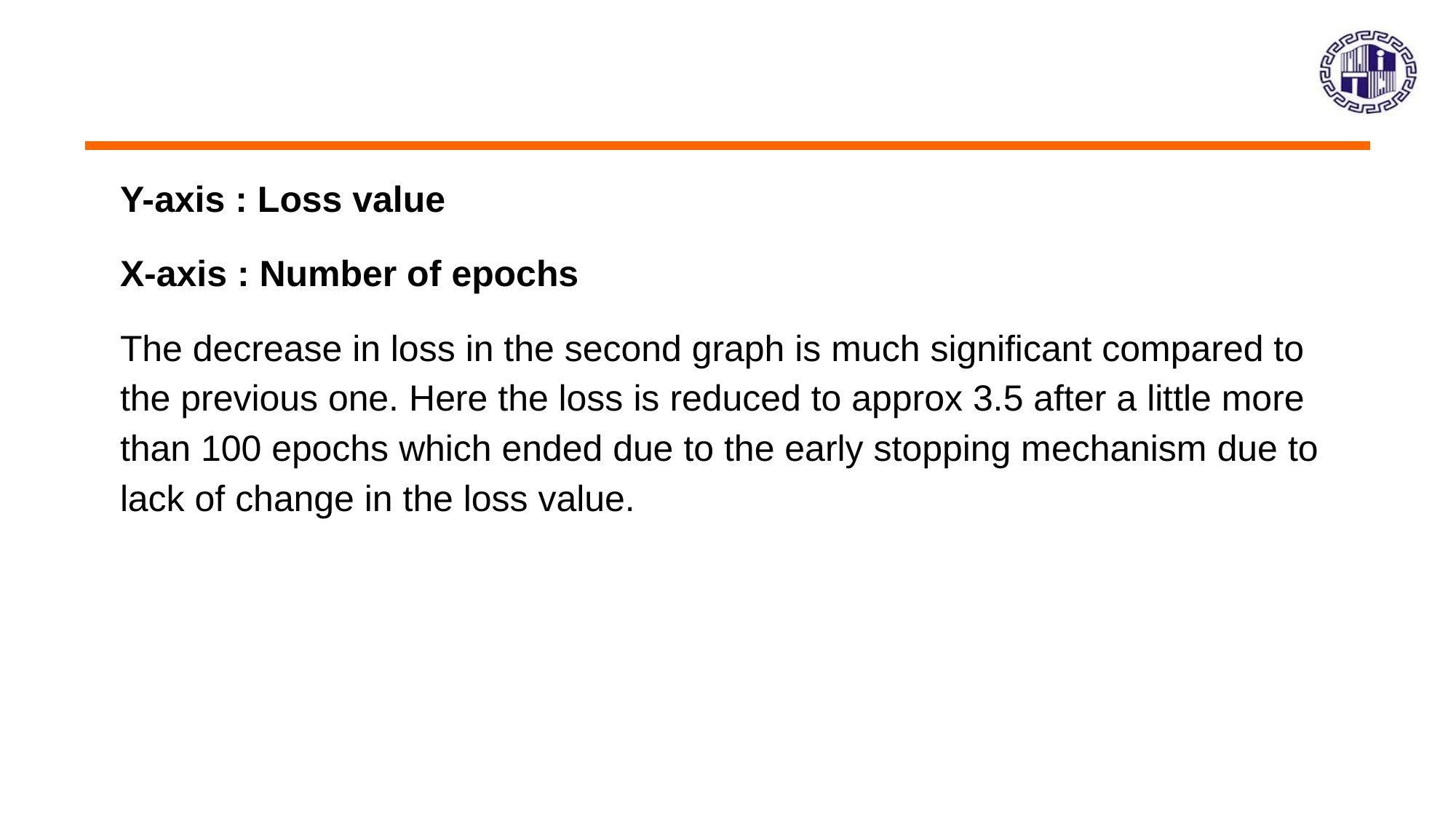

Y-axis : Loss value
X-axis : Number of epochs
The decrease in loss in the second graph is much significant compared to the previous one. Here the loss is reduced to approx 3.5 after a little more than 100 epochs which ended due to the early stopping mechanism due to lack of change in the loss value.